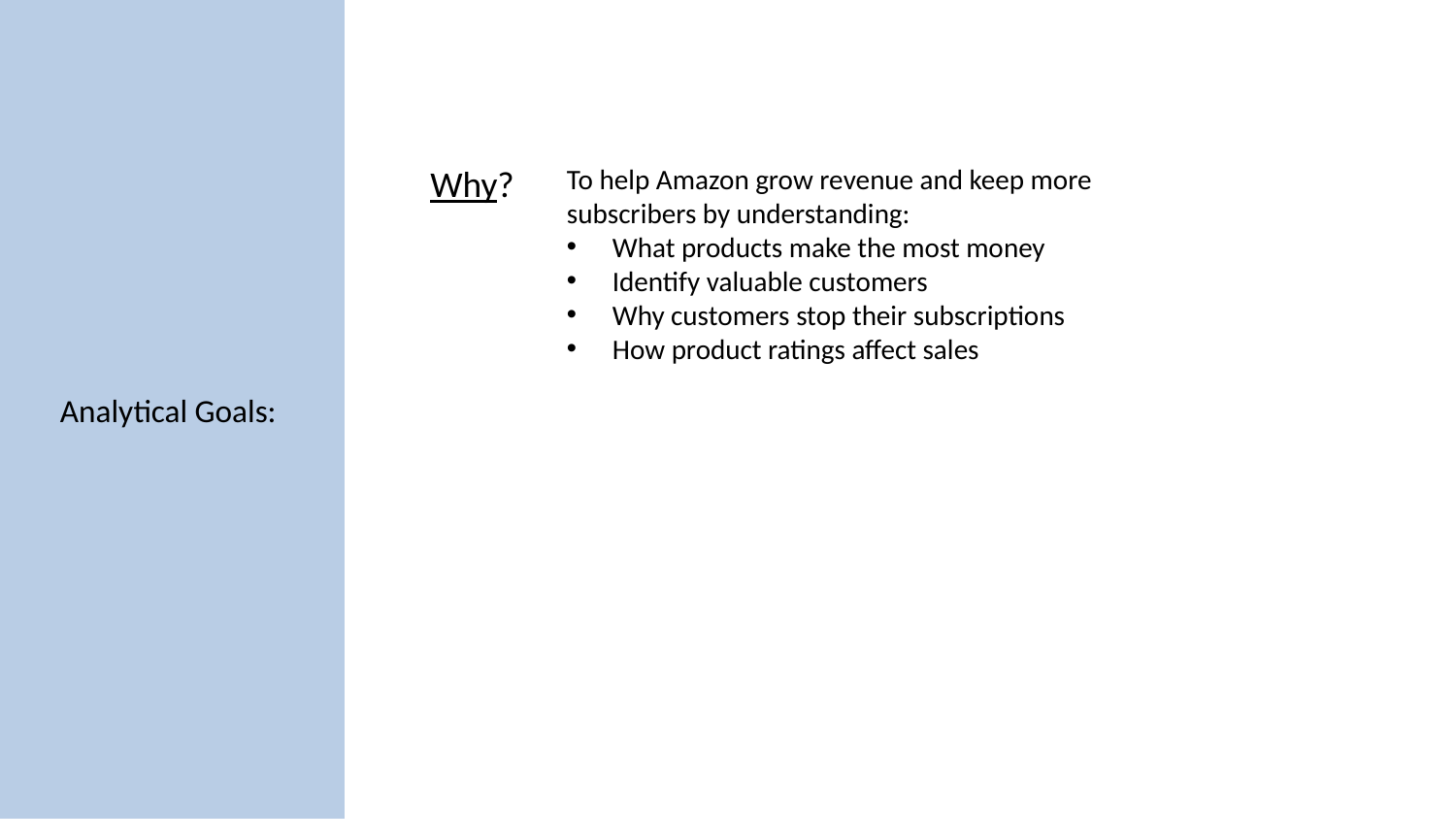

Analytical Goals:
# Analytical Goals:
Why?
To help Amazon grow revenue and keep more subscribers by understanding:
What products make the most money
Identify valuable customers
Why customers stop their subscriptions
How product ratings affect sales